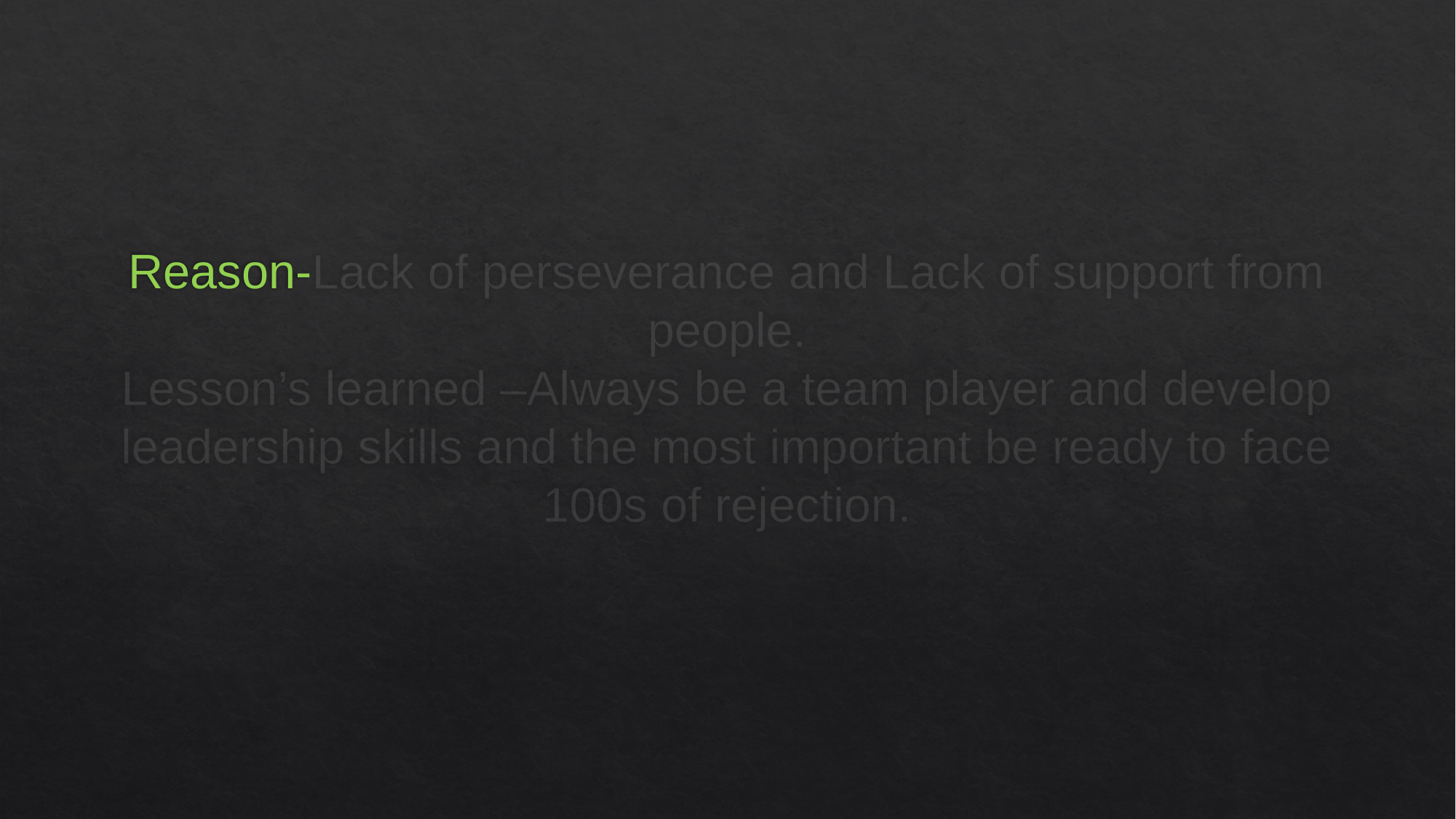

# Reason-Lack of perseverance and Lack of support from people. Lesson’s learned –Always be a team player and develop leadership skills and the most important be ready to face 100s of rejection.